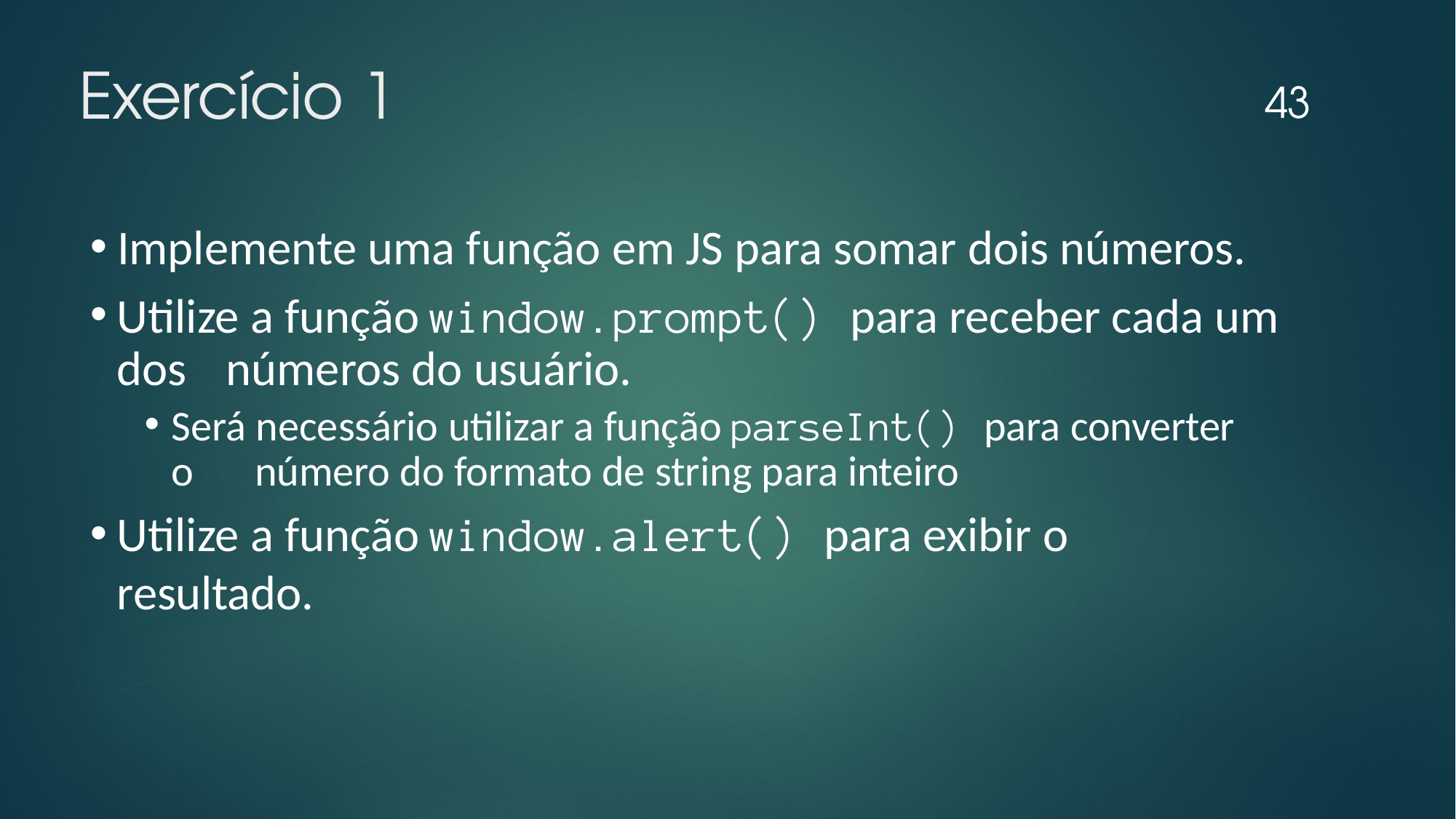

43
# Exercício 1
Implemente uma função em JS para somar dois números.
Utilize a função window.prompt() para receber cada um dos 	números do usuário.
Será necessário utilizar a função parseInt() para converter o 	número do formato de string para inteiro
Utilize a função window.alert() para exibir o resultado.